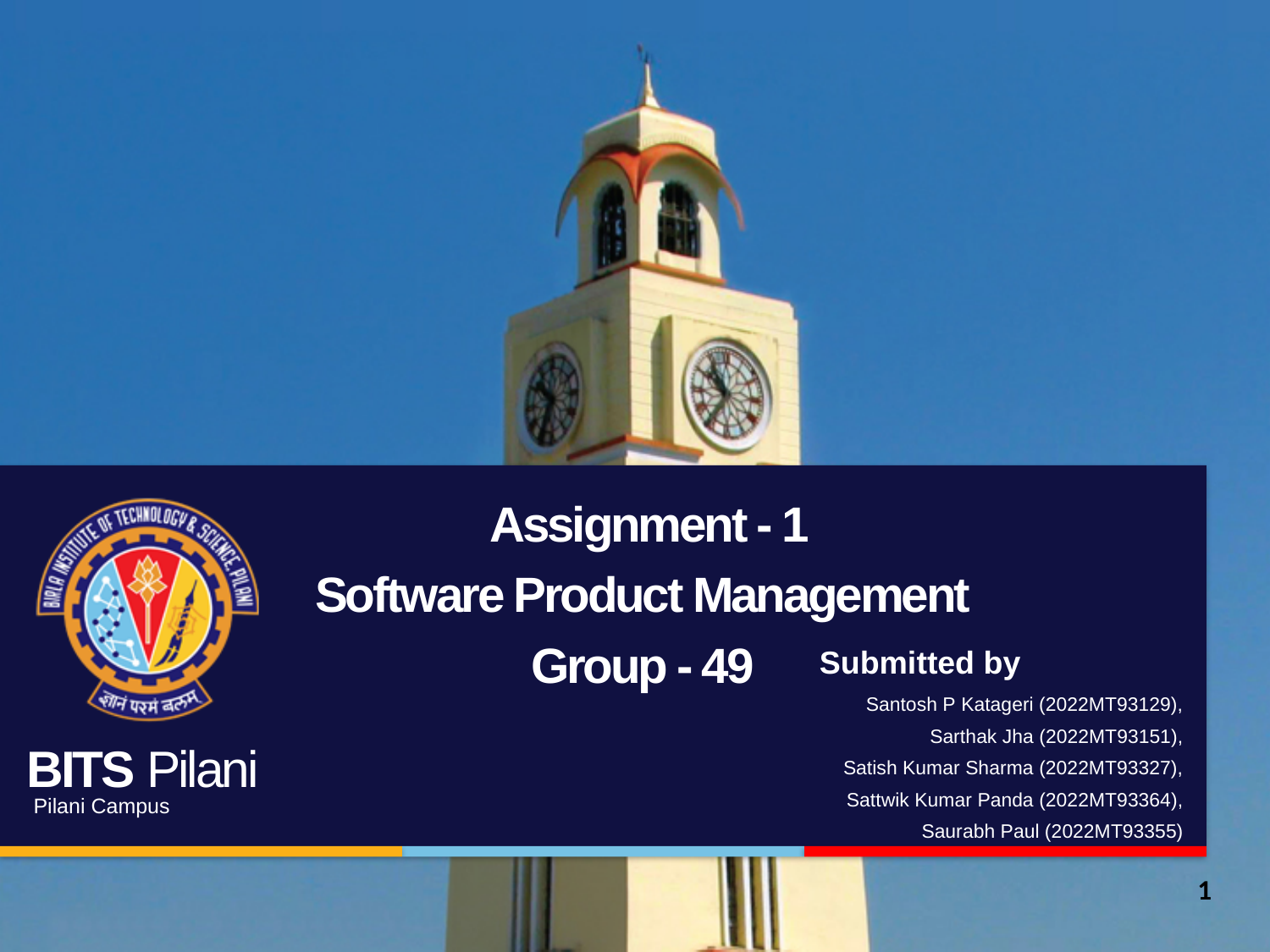

Assignment - 1
Software Product Management
Group - 49
Submitted by

Santosh P Katageri (2022MT93129),
Sarthak Jha (2022MT93151), 
Satish Kumar Sharma (2022MT93327),
Sattwik Kumar Panda (2022MT93364),
Saurabh Paul (2022MT93355)
1